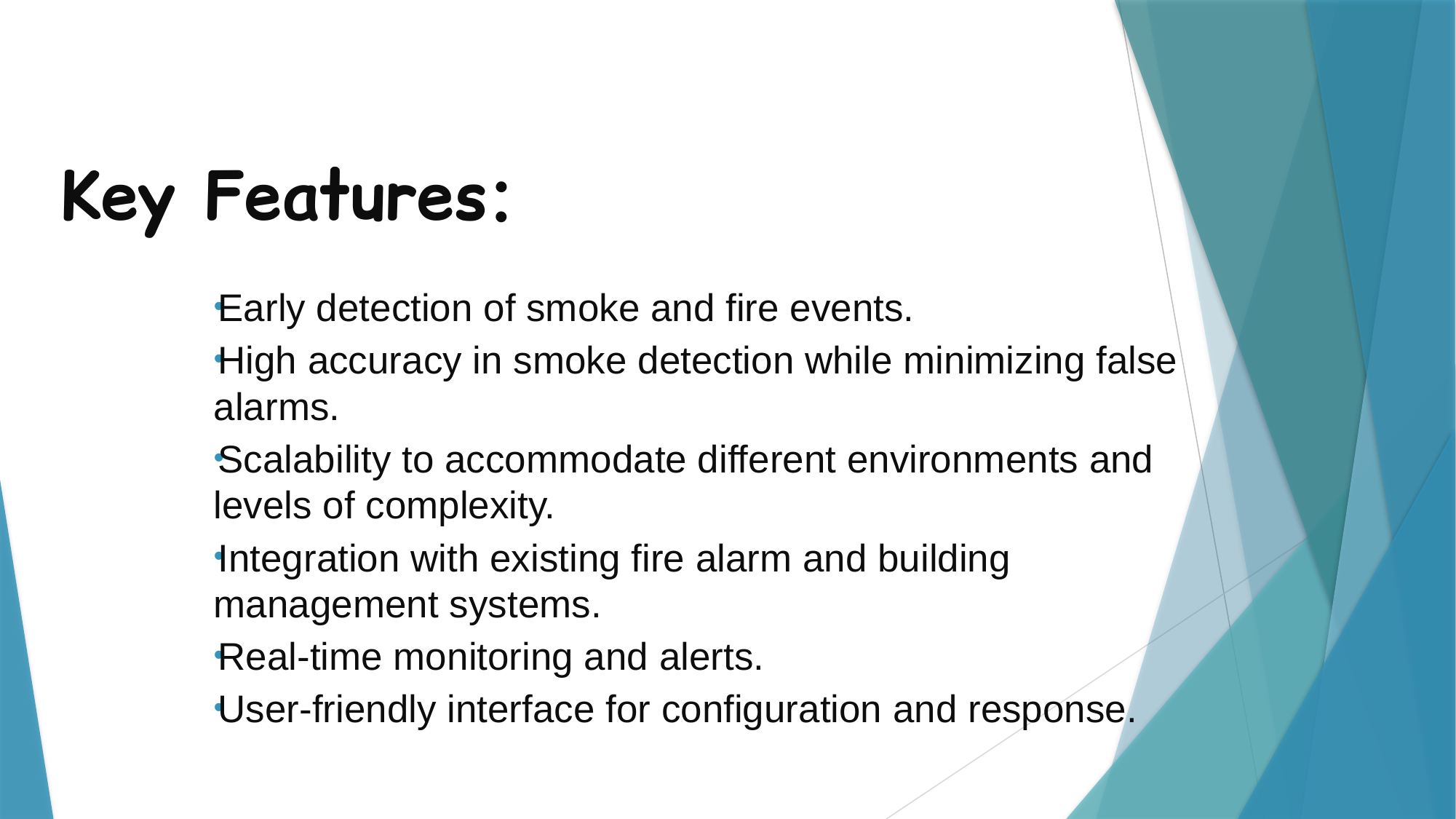

# Key Features:
Early detection of smoke and fire events.
High accuracy in smoke detection while minimizing false alarms.
Scalability to accommodate different environments and levels of complexity.
Integration with existing fire alarm and building management systems.
Real-time monitoring and alerts.
User-friendly interface for configuration and response.